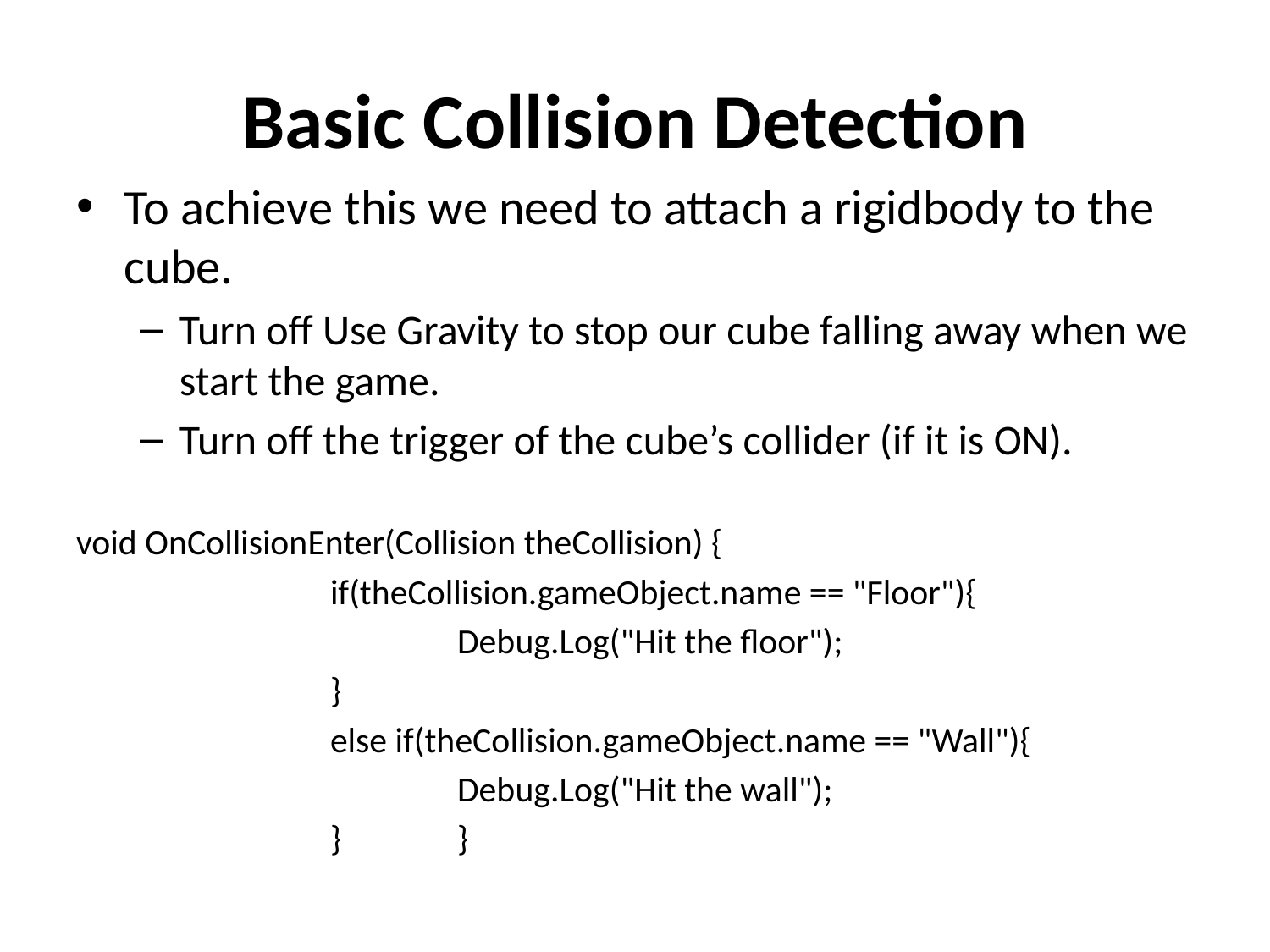

# Basic Collision Detection
To achieve this we need to attach a rigidbody to the cube.
Turn off Use Gravity to stop our cube falling away when we start the game.
Turn off the trigger of the cube’s collider (if it is ON).

void OnCollisionEnter(Collision theCollision)	{
		if(theCollision.gameObject.name == "Floor"){
			Debug.Log("Hit the floor");
		}
		else if(theCollision.gameObject.name == "Wall"){
			Debug.Log("Hit the wall");
		}	}